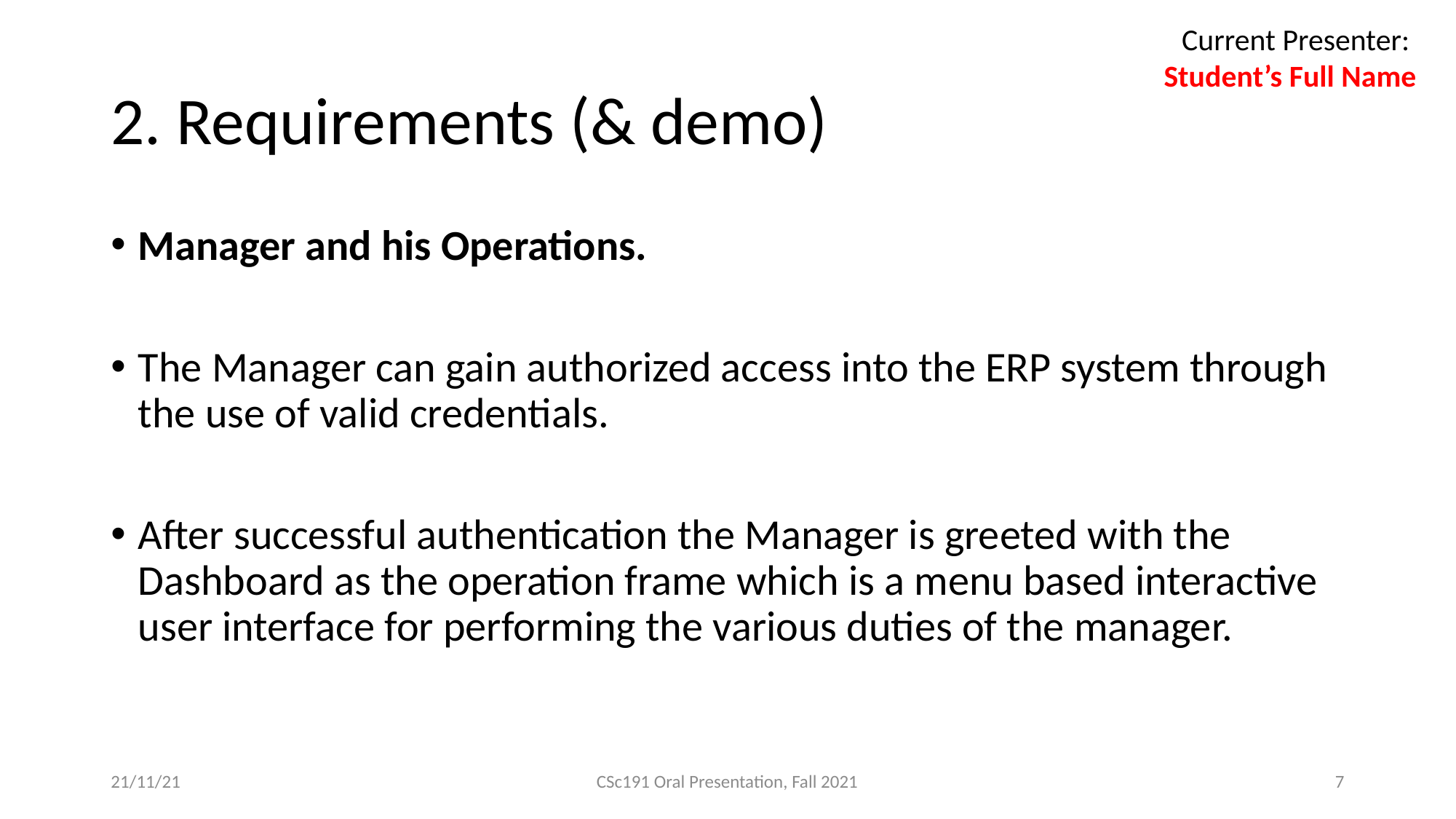

Current Presenter:
Student’s Full Name
# 2. Requirements (& demo)
Manager and his Operations.

The Manager can gain authorized access into the ERP system through the use of valid credentials.

After successful authentication the Manager is greeted with the Dashboard as the operation frame which is a menu based interactive user interface for performing the various duties of the manager.
21/11/21
CSc191 Oral Presentation, Fall 2021
7